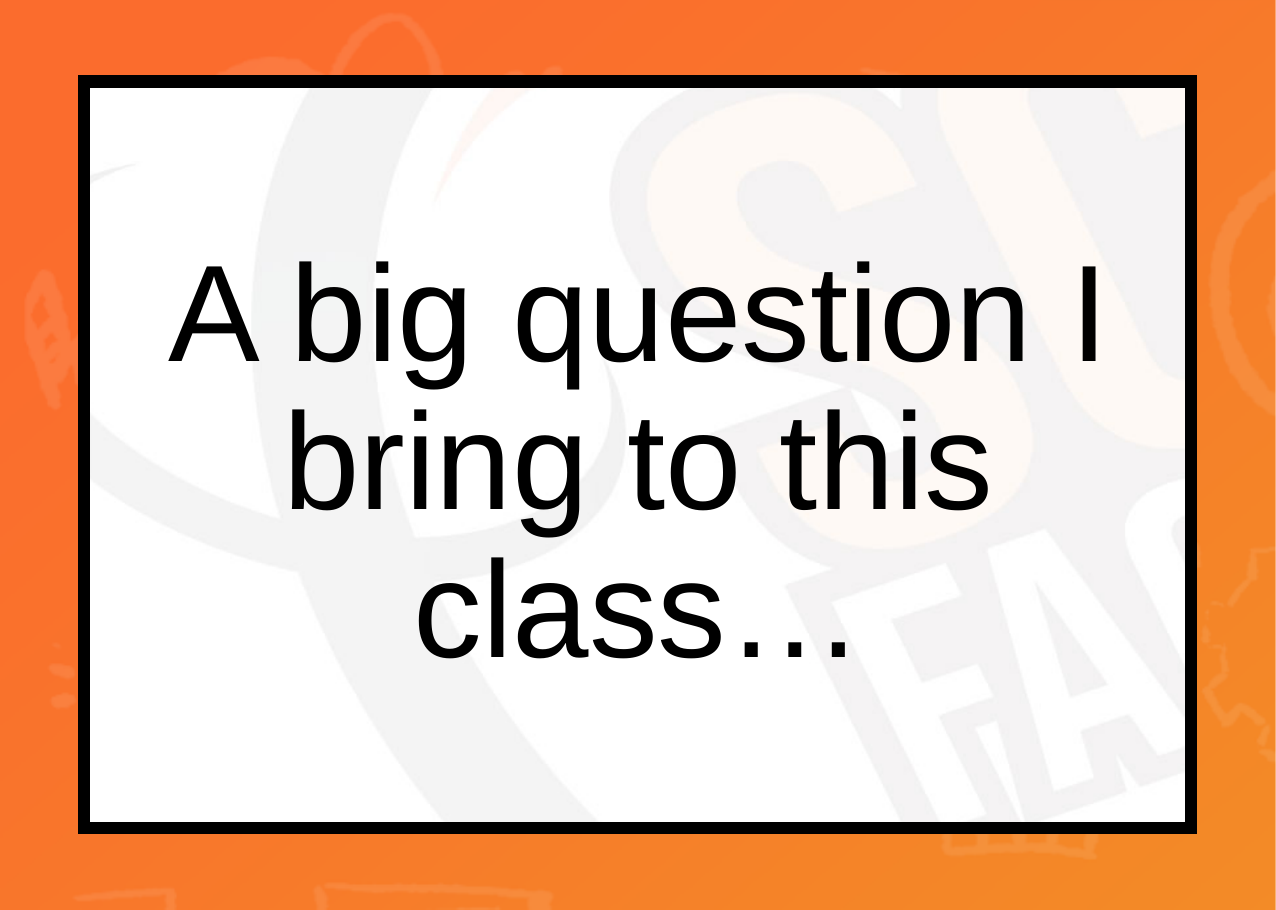

A big question I bring to this class…